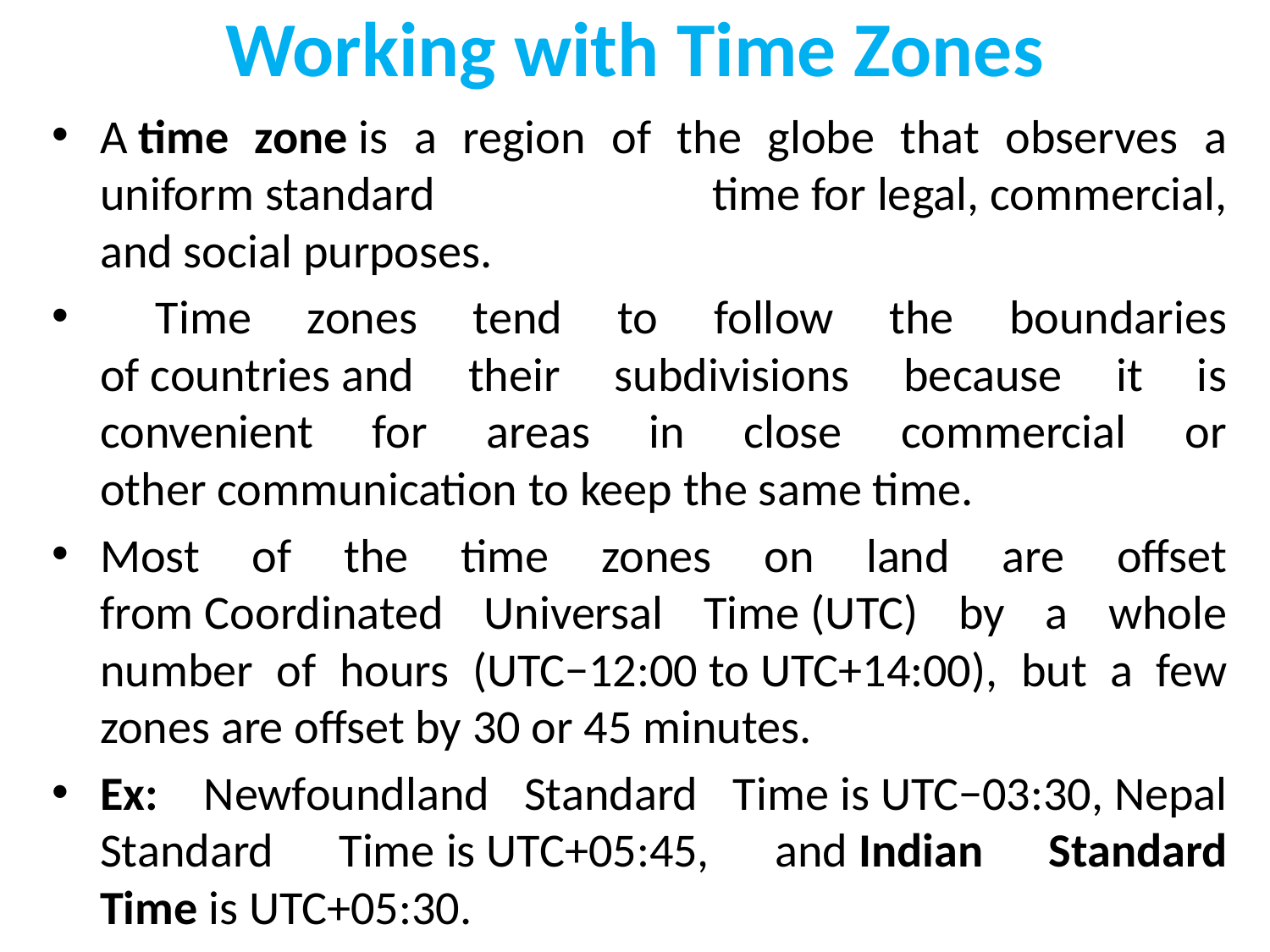

# Working with Time Zones
A time zone is a region of the globe that observes a uniform standard time for legal, commercial, and social purposes.
 Time zones tend to follow the boundaries of countries and their subdivisions because it is convenient for areas in close commercial or other communication to keep the same time.
Most of the time zones on land are offset from Coordinated Universal Time (UTC) by a whole number of hours (UTC−12:00 to UTC+14:00), but a few zones are offset by 30 or 45 minutes.
Ex:  Newfoundland Standard Time is UTC−03:30, Nepal Standard Time is UTC+05:45, and Indian Standard Time is UTC+05:30.